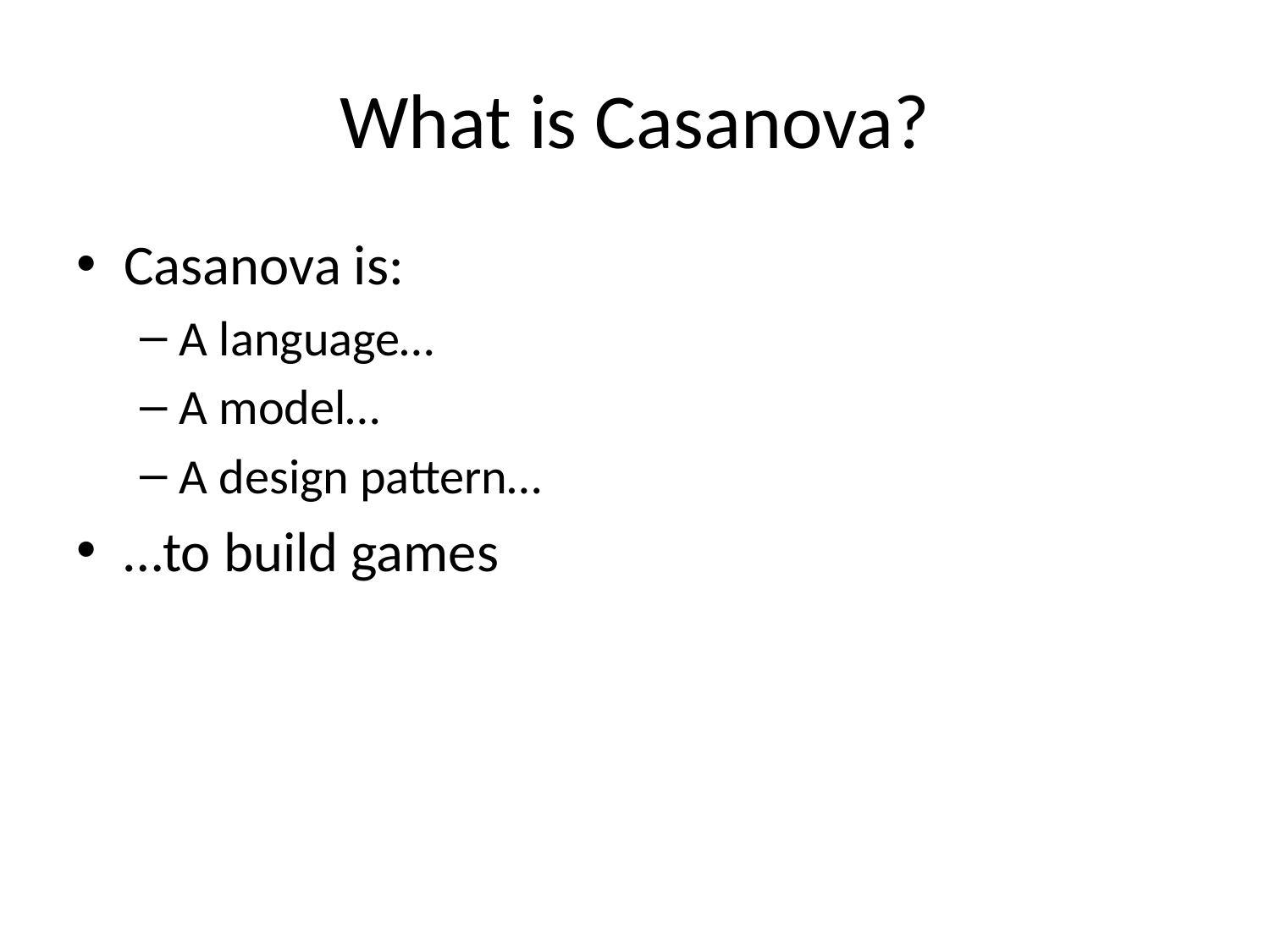

# What is Casanova?
Casanova is:
A language…
A model…
A design pattern…
…to build games